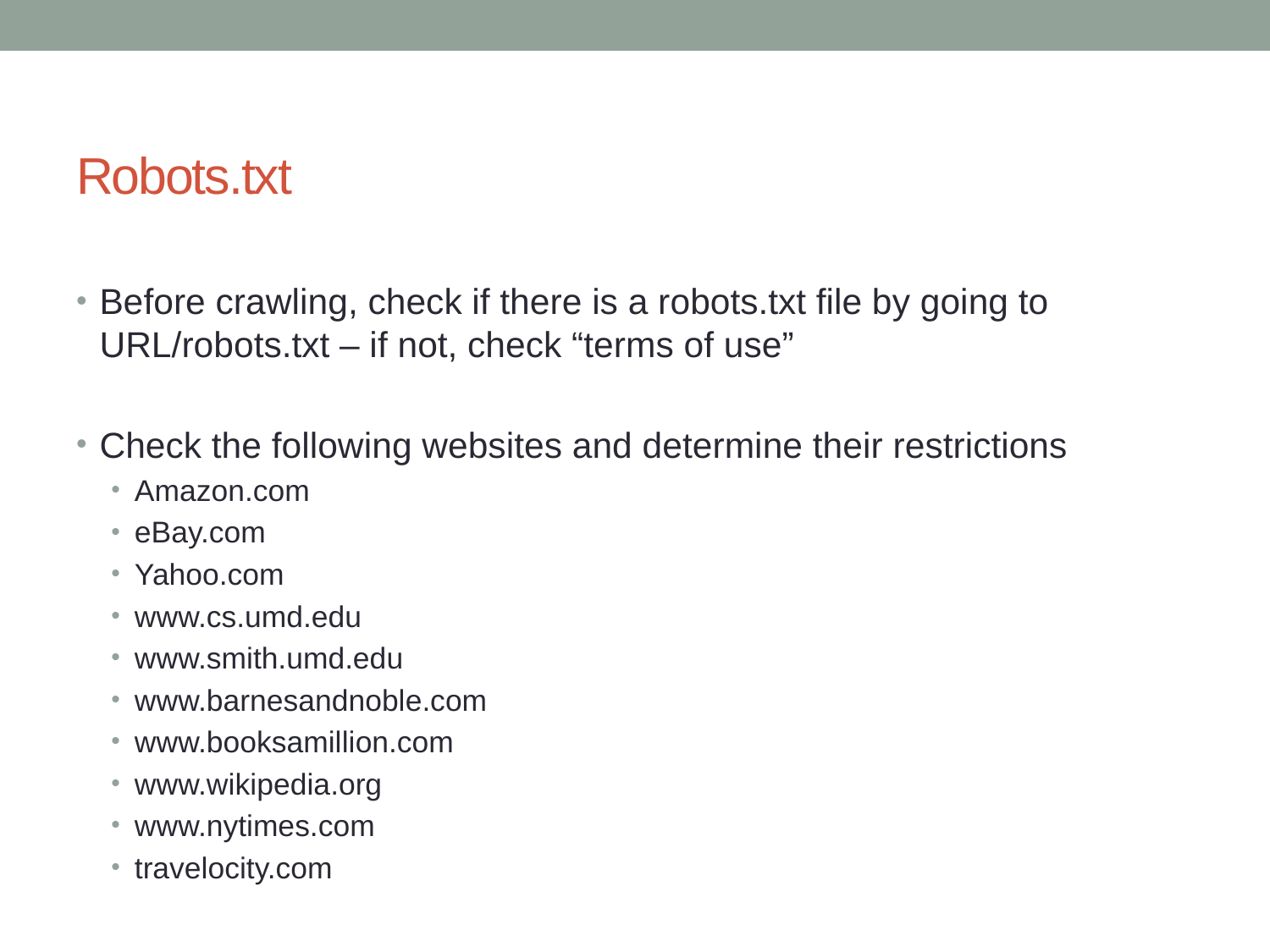

# Robots.txt

Before crawling, check if there is a robots.txt file by going to URL/robots.txt – if not, check “terms of use”

Check the following websites and determine their restrictions
Amazon.com
eBay.com
Yahoo.com
www.cs.umd.edu
www.smith.umd.edu
www.barnesandnoble.com
www.booksamillion.com
www.wikipedia.org
www.nytimes.com
travelocity.com